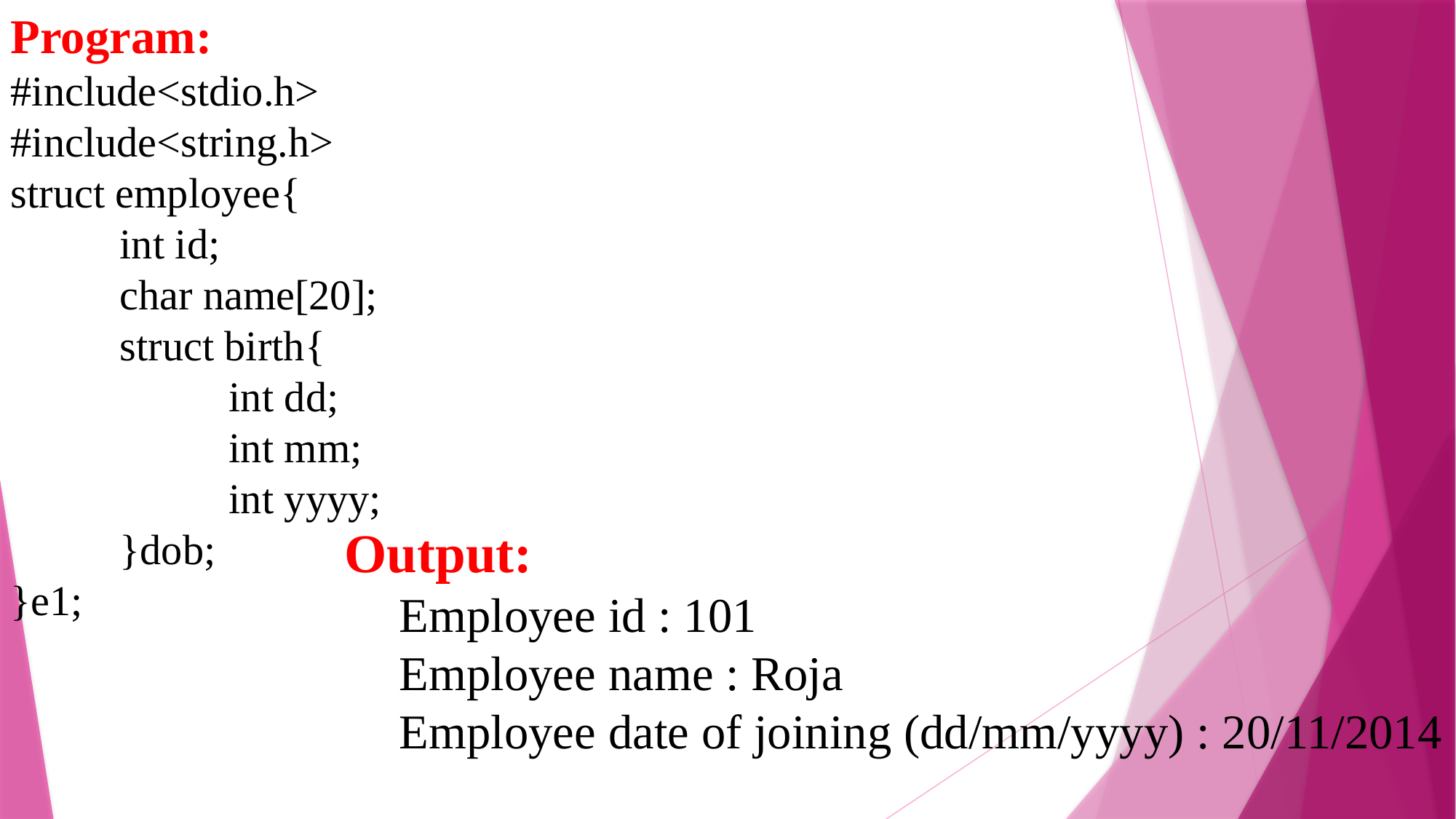

Program:
#include<stdio.h>
#include<string.h>
struct employee{
	int id;
	char name[20];
	struct birth{
		int dd;
		int mm;
		int yyyy;
	}dob;
}e1;

Output:
Employee id : 101
Employee name : Roja
Employee date of joining (dd/mm/yyyy) : 20/11/2014